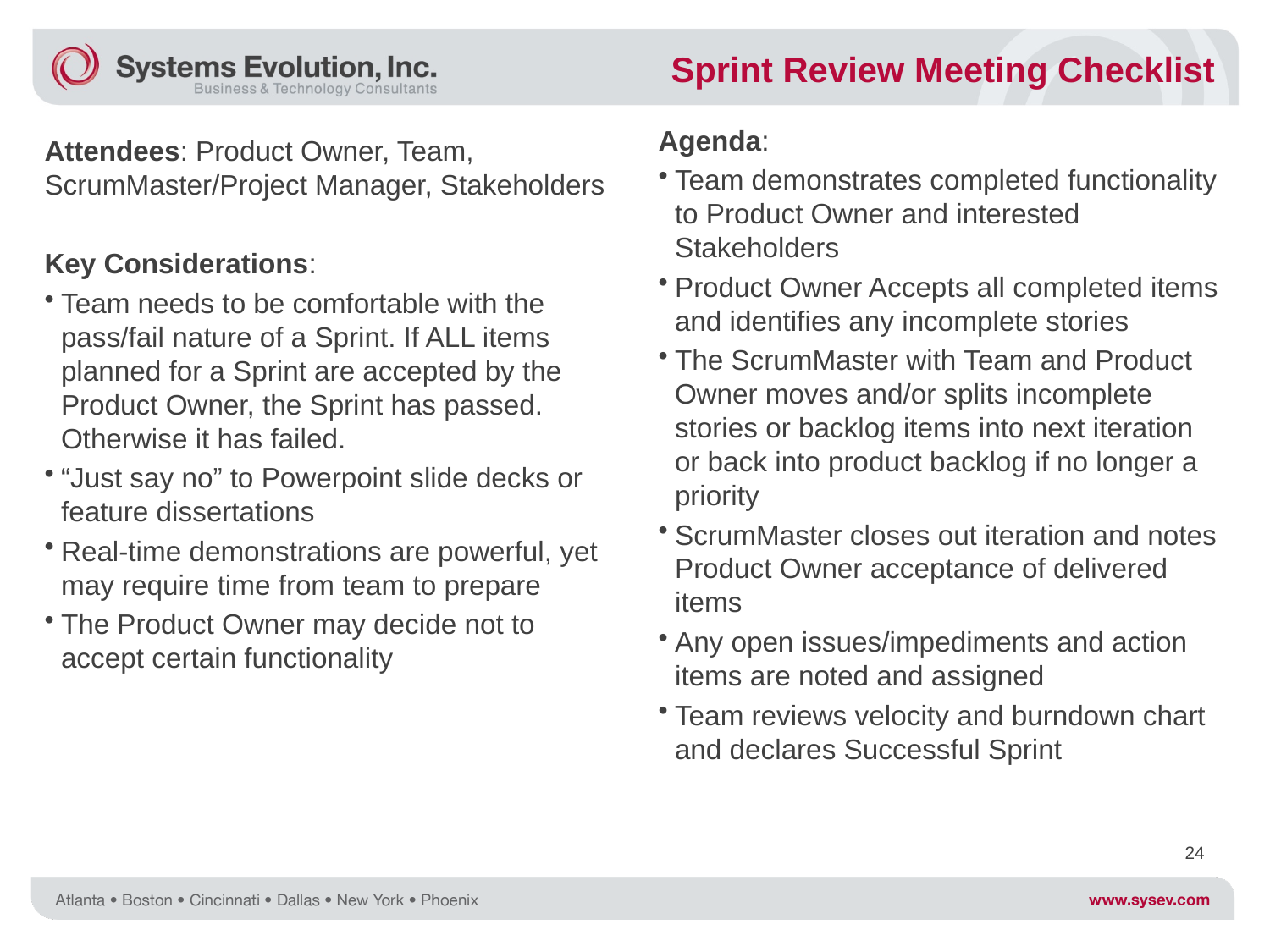

Sprint Review Meeting Checklist
Agenda:
Team demonstrates completed functionality to Product Owner and interested Stakeholders
Product Owner Accepts all completed items and identifies any incomplete stories
The ScrumMaster with Team and Product Owner moves and/or splits incomplete stories or backlog items into next iteration or back into product backlog if no longer a priority
ScrumMaster closes out iteration and notes Product Owner acceptance of delivered items
Any open issues/impediments and action items are noted and assigned
Team reviews velocity and burndown chart and declares Successful Sprint

Attendees: Product Owner, Team, ScrumMaster/Project Manager, Stakeholders

Key Considerations:
Team needs to be comfortable with the pass/fail nature of a Sprint. If ALL items planned for a Sprint are accepted by the Product Owner, the Sprint has passed. Otherwise it has failed.
“Just say no” to Powerpoint slide decks or feature dissertations
Real-time demonstrations are powerful, yet may require time from team to prepare
The Product Owner may decide not to accept certain functionality

24